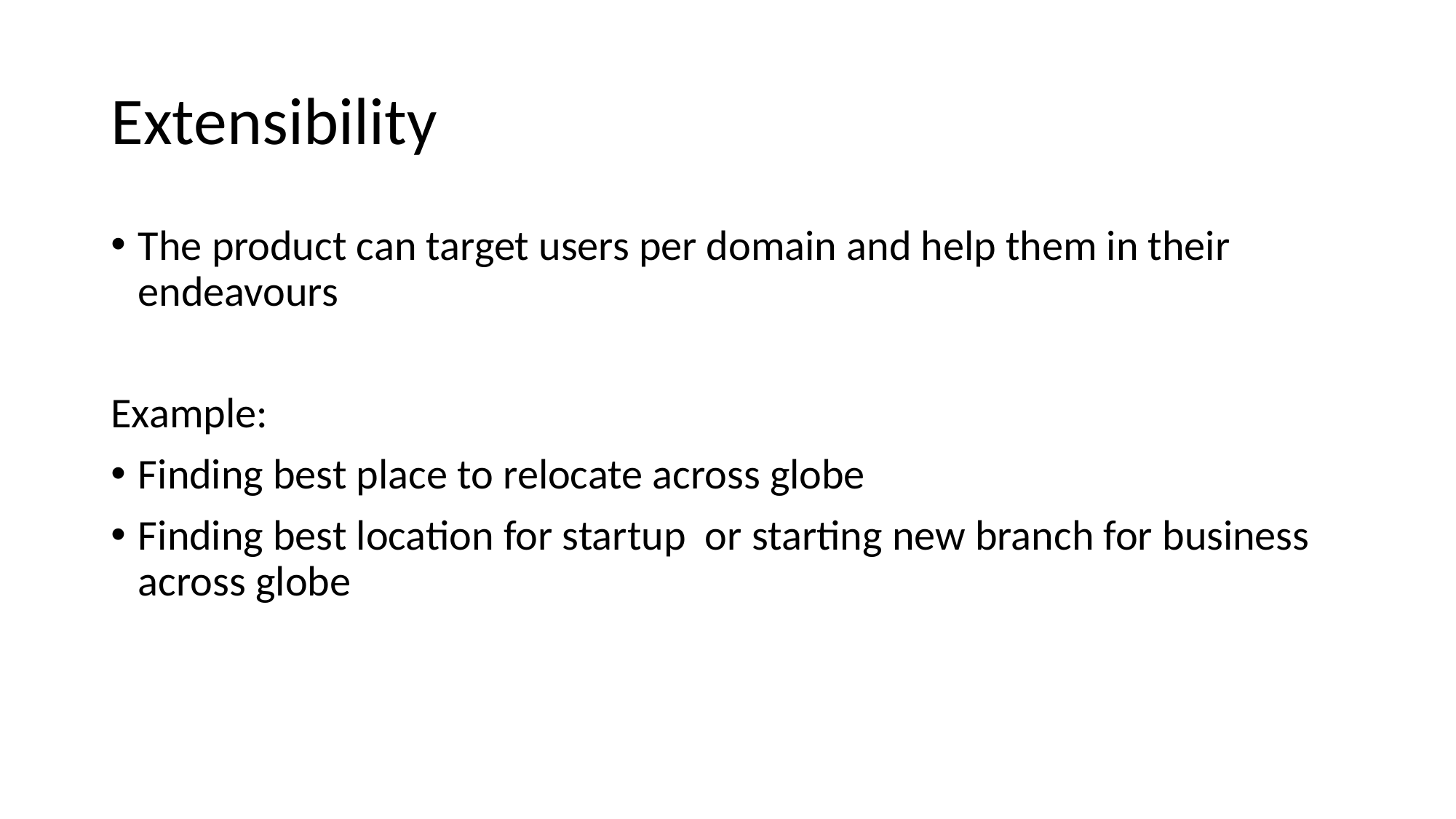

# Extensibility
The product can target users per domain and help them in their endeavours

Example:
Finding best place to relocate across globe
Finding best location for startup  or starting new branch for business across globe